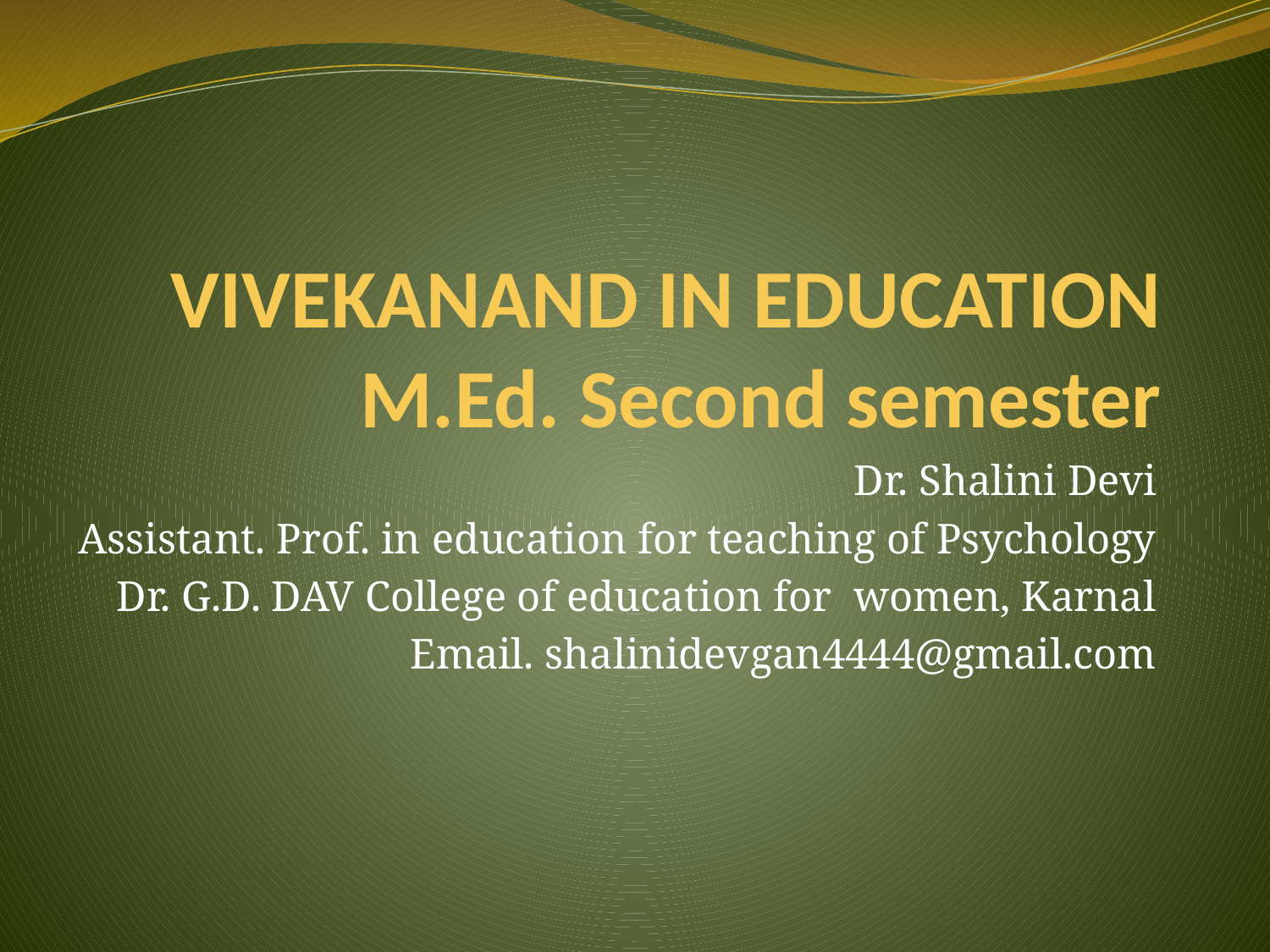

# VIVEKANAND IN EDUCATION M.Ed. Second semester
Dr. Shalini Devi
Assistant. Prof. in education for teaching of Psychology
Dr. G.D. DAV College of education for  women, Karnal
Email. shalinidevgan4444@gmail.com